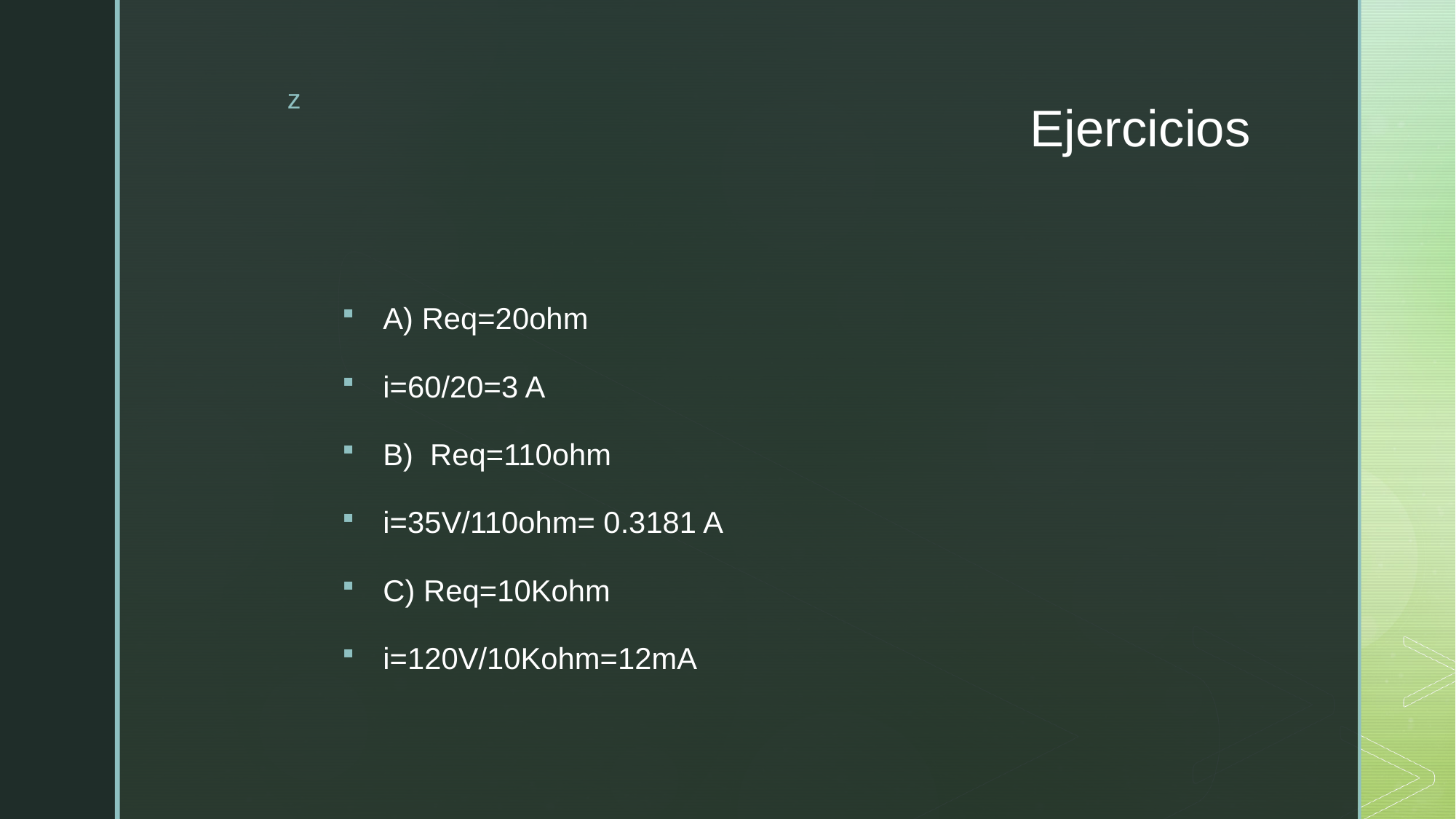

# Ejercicios
A) Req=20ohm
i=60/20=3 A
B)  Req=110ohm
i=35V/110ohm= 0.3181 A
C) Req=10Kohm
i=120V/10Kohm=12mA